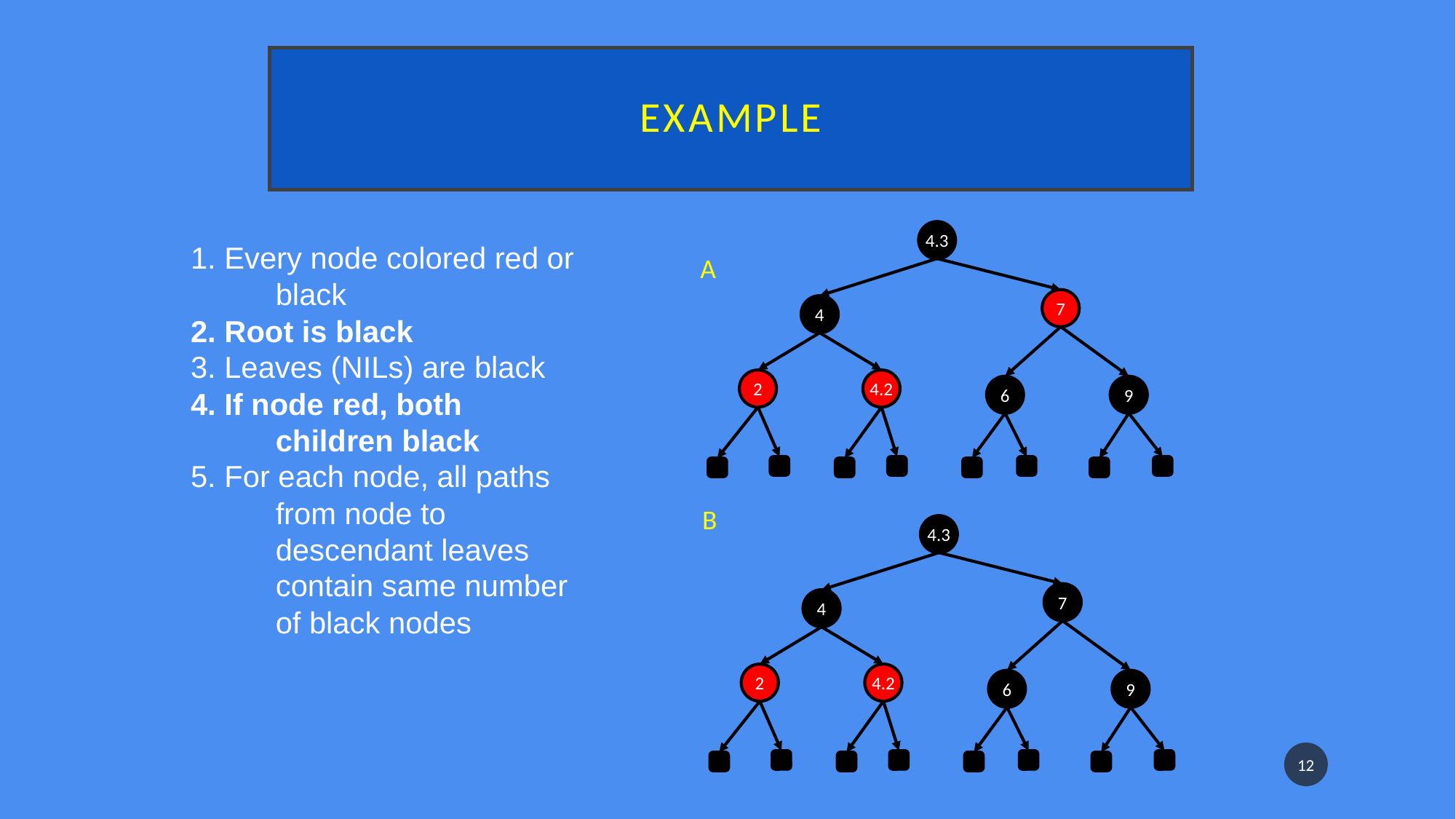

# Example
4.3
1. Every node colored red or black
2. Root is black
3. Leaves (NILs) are black
4. If node red, both children black
5. For each node, all paths from node to descendant leaves contain same number of black nodes
A
7
4
2
4.2
6
9

B
4.3
7
4
2
4.2
6
9
12